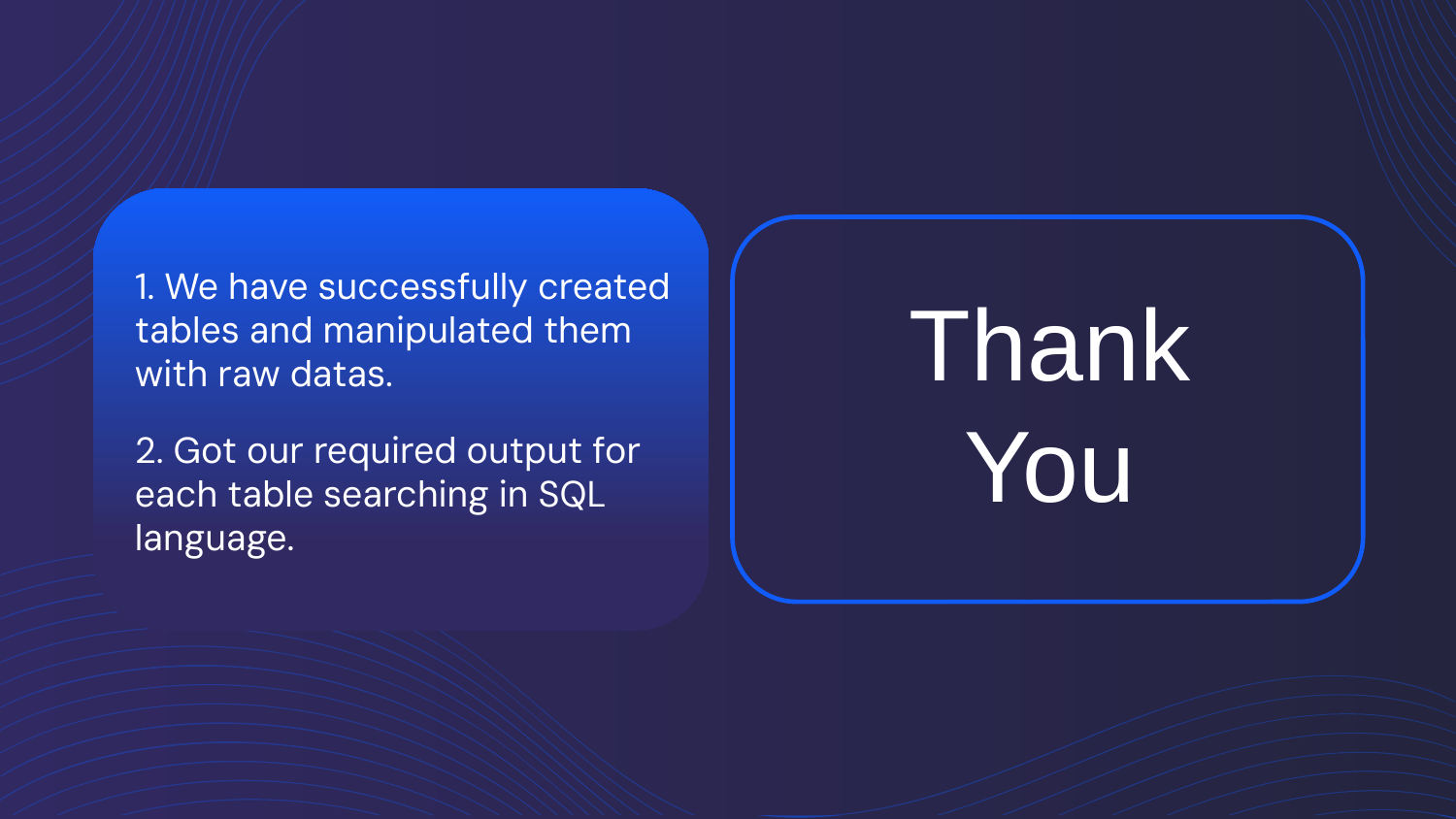

1. We have successfully created tables and manipulated them with raw datas.
2. Got our required output for each table searching in SQL language.
# Thank You